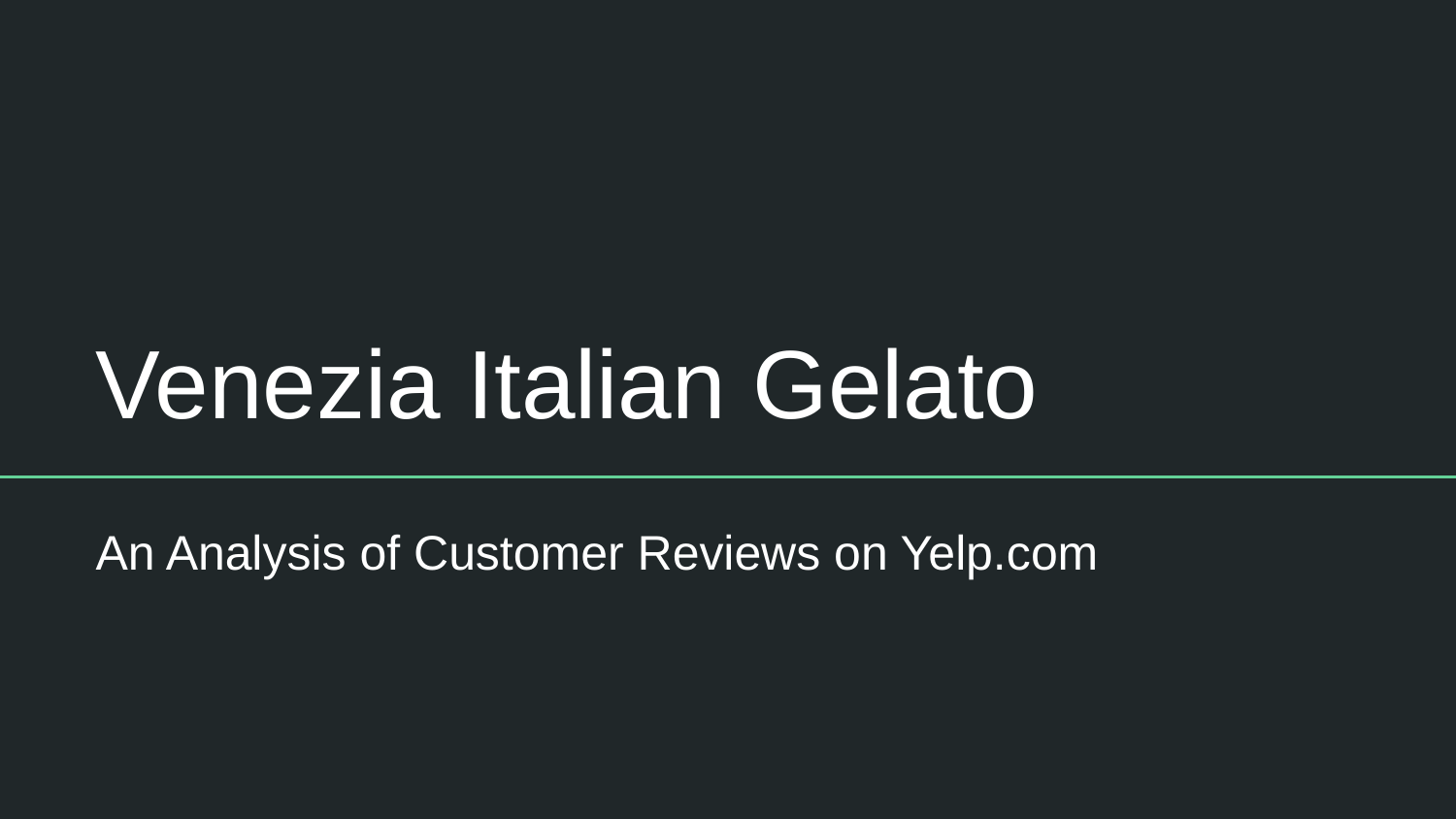

# Venezia Italian Gelato
An Analysis of Customer Reviews on Yelp.com